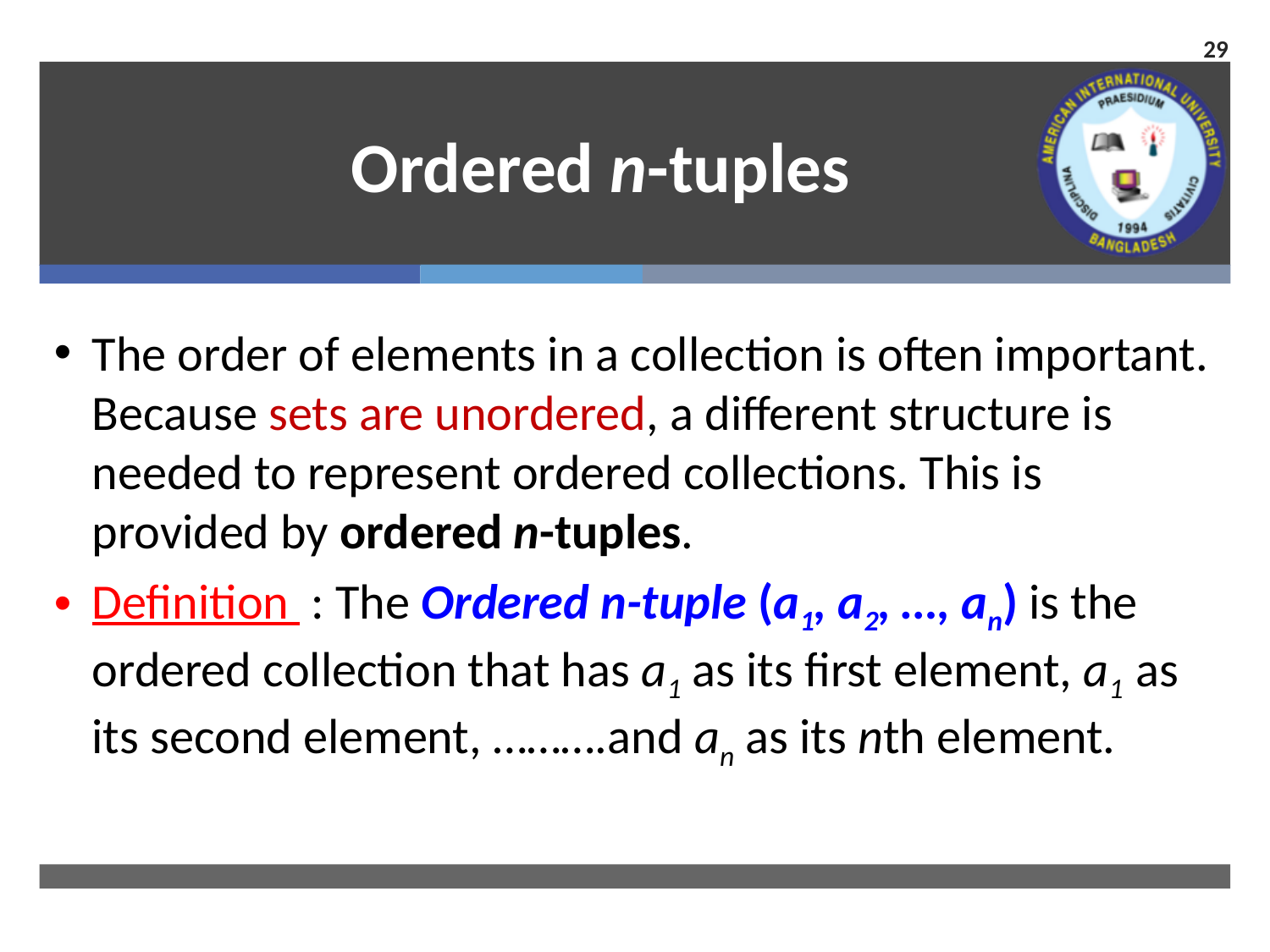

29
# Ordered n-tuples
The order of elements in a collection is often important. Because sets are unordered, a different structure is needed to represent ordered collections. This is provided by ordered n-tuples.
Definition  : The Ordered n-tuple (a1, a2, …, an) is the ordered collection that has a1 as its first element, a1  as its second element, ……….and an as its nth element.